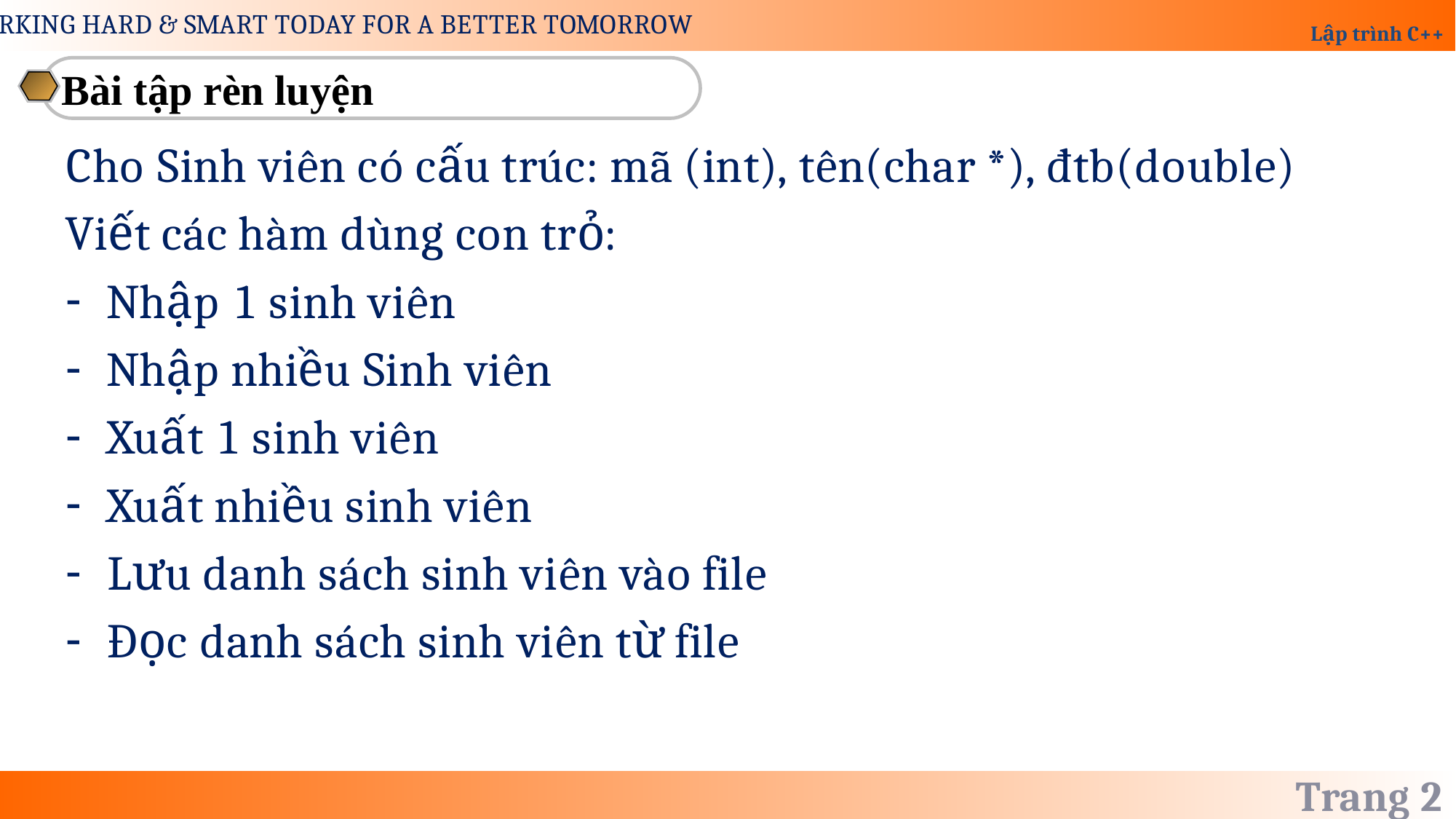

Bài tập rèn luyện

Cho Sinh viên có cấu trúc: mã (int), tên(char *), đtb(double)
Viết các hàm dùng con trỏ:
Nhập 1 sinh viên
Nhập nhiều Sinh viên
Xuất 1 sinh viên
Xuất nhiều sinh viên
Lưu danh sách sinh viên vào file
Đọc danh sách sinh viên từ file
Trang 2